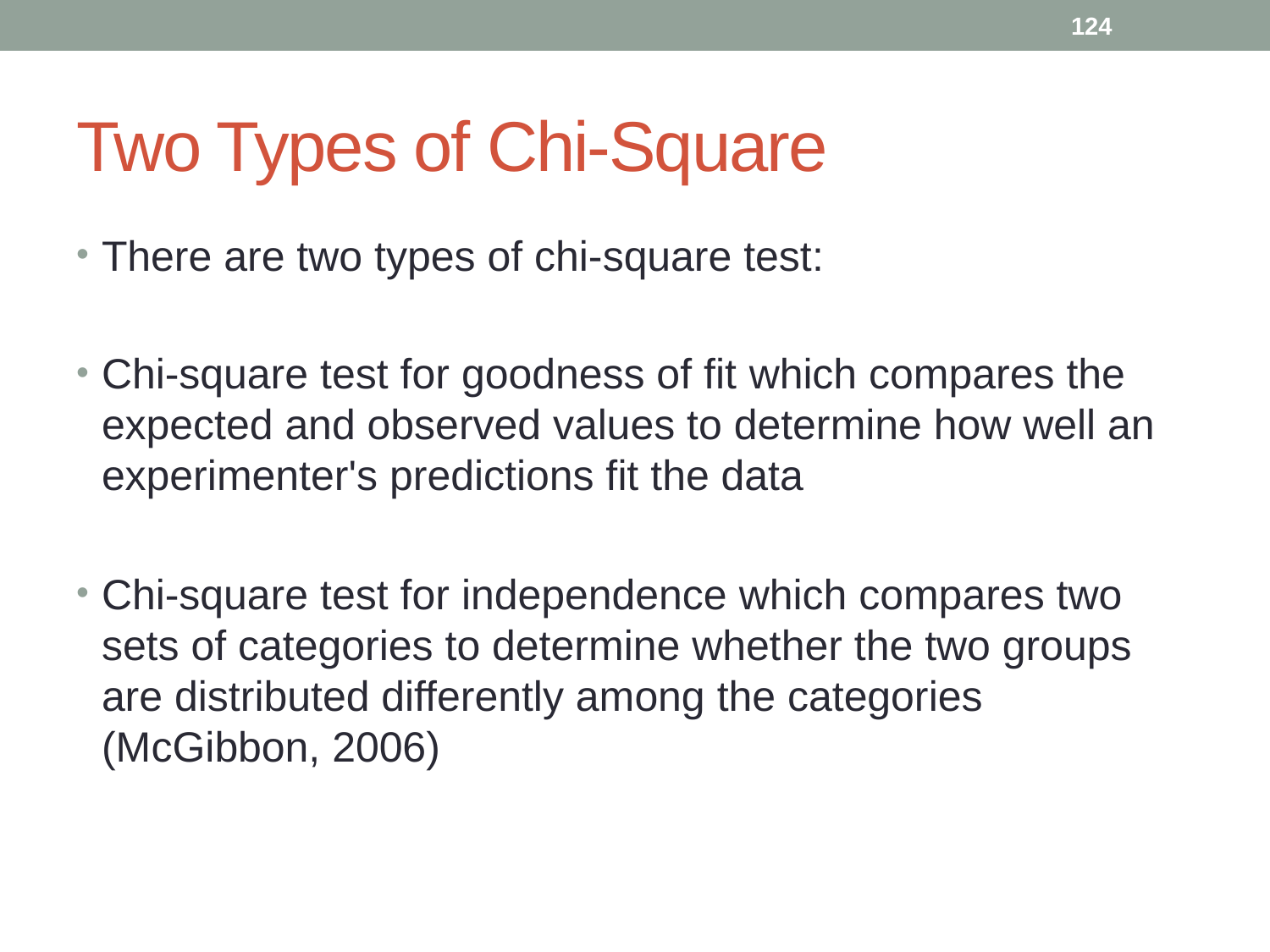

124
# Two Types of Chi-Square
There are two types of chi-square test:

Chi-square test for goodness of fit which compares the expected and observed values to determine how well an experimenter's predictions fit the data

Chi-square test for independence which compares two sets of categories to determine whether the two groups are distributed differently among the categories (McGibbon, 2006)